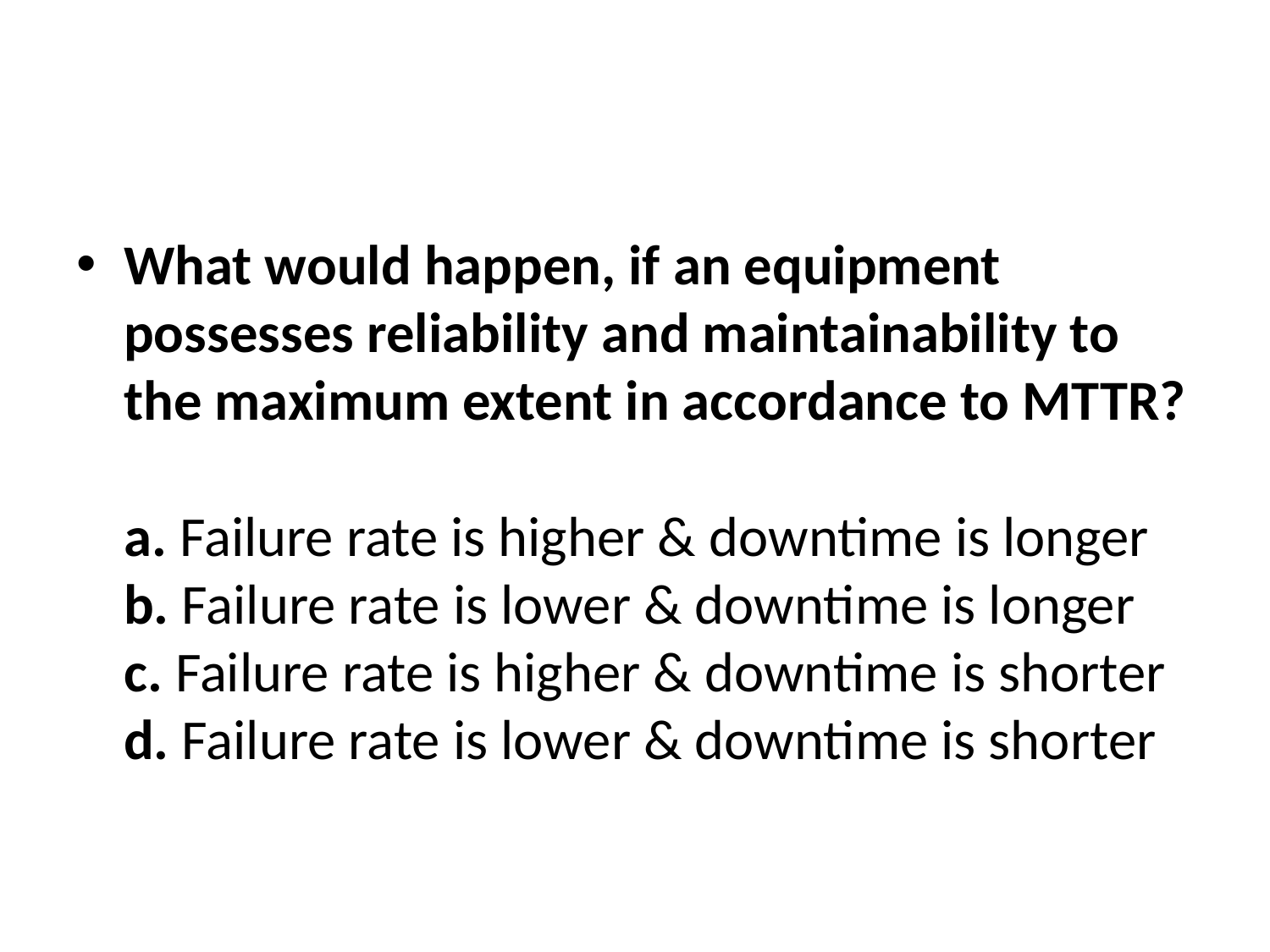

#
What would happen, if an equipment possesses reliability and maintainability to the maximum extent in accordance to MTTR?
a. Failure rate is higher & downtime is longer
b. Failure rate is lower & downtime is longer
c. Failure rate is higher & downtime is shorter
d. Failure rate is lower & downtime is shorter